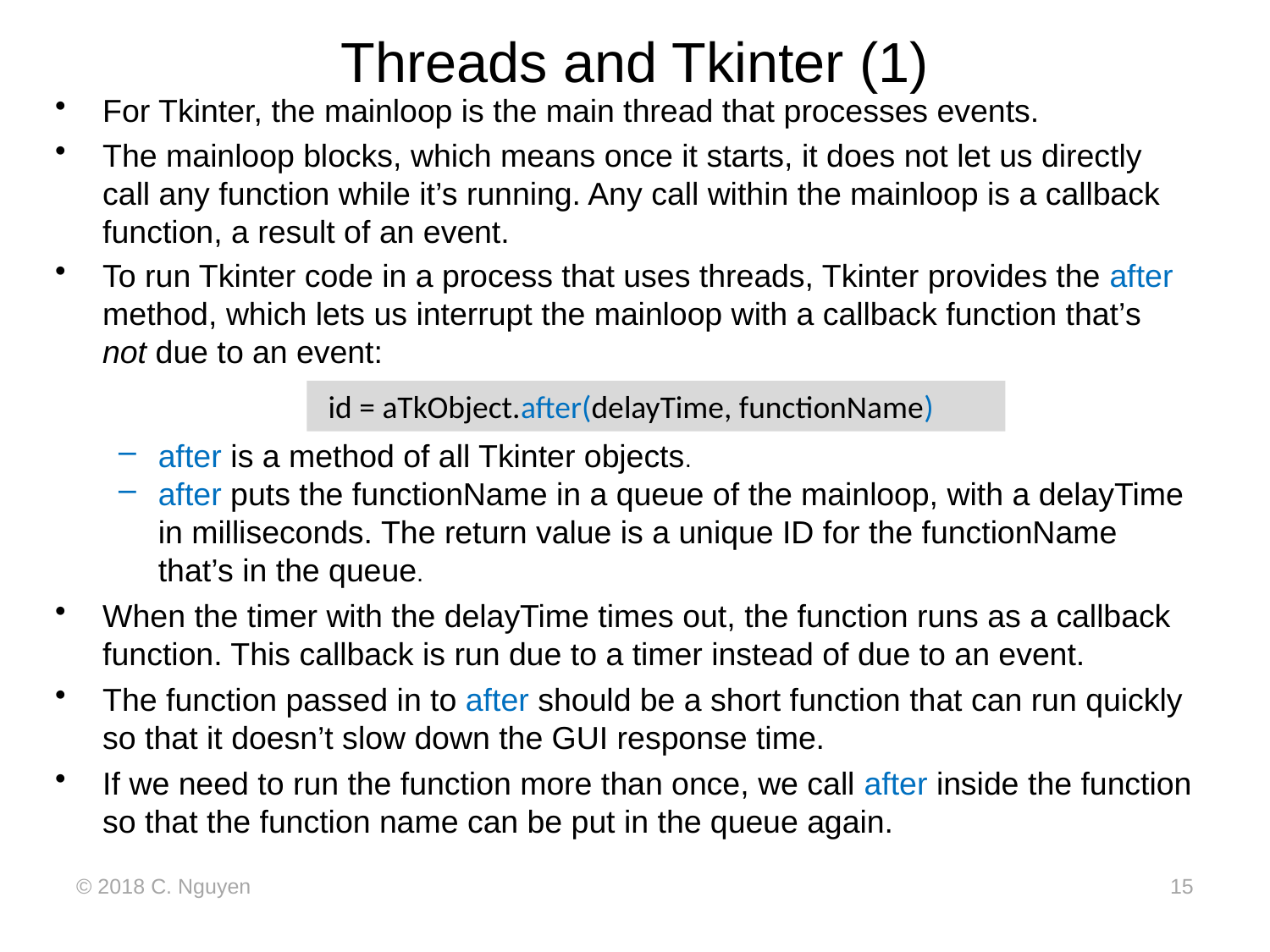

# Threads and Tkinter (1)
For Tkinter, the mainloop is the main thread that processes events.
The mainloop blocks, which means once it starts, it does not let us directly call any function while it’s running. Any call within the mainloop is a callback function, a result of an event.
To run Tkinter code in a process that uses threads, Tkinter provides the after method, which lets us interrupt the mainloop with a callback function that’s not due to an event:

after is a method of all Tkinter objects.
after puts the functionName in a queue of the mainloop, with a delayTime in milliseconds. The return value is a unique ID for the functionName that’s in the queue.
When the timer with the delayTime times out, the function runs as a callback function. This callback is run due to a timer instead of due to an event.
The function passed in to after should be a short function that can run quickly so that it doesn’t slow down the GUI response time.
If we need to run the function more than once, we call after inside the function so that the function name can be put in the queue again.

 id = aTkObject.after(delayTime, functionName)
© 2018 C. Nguyen
15